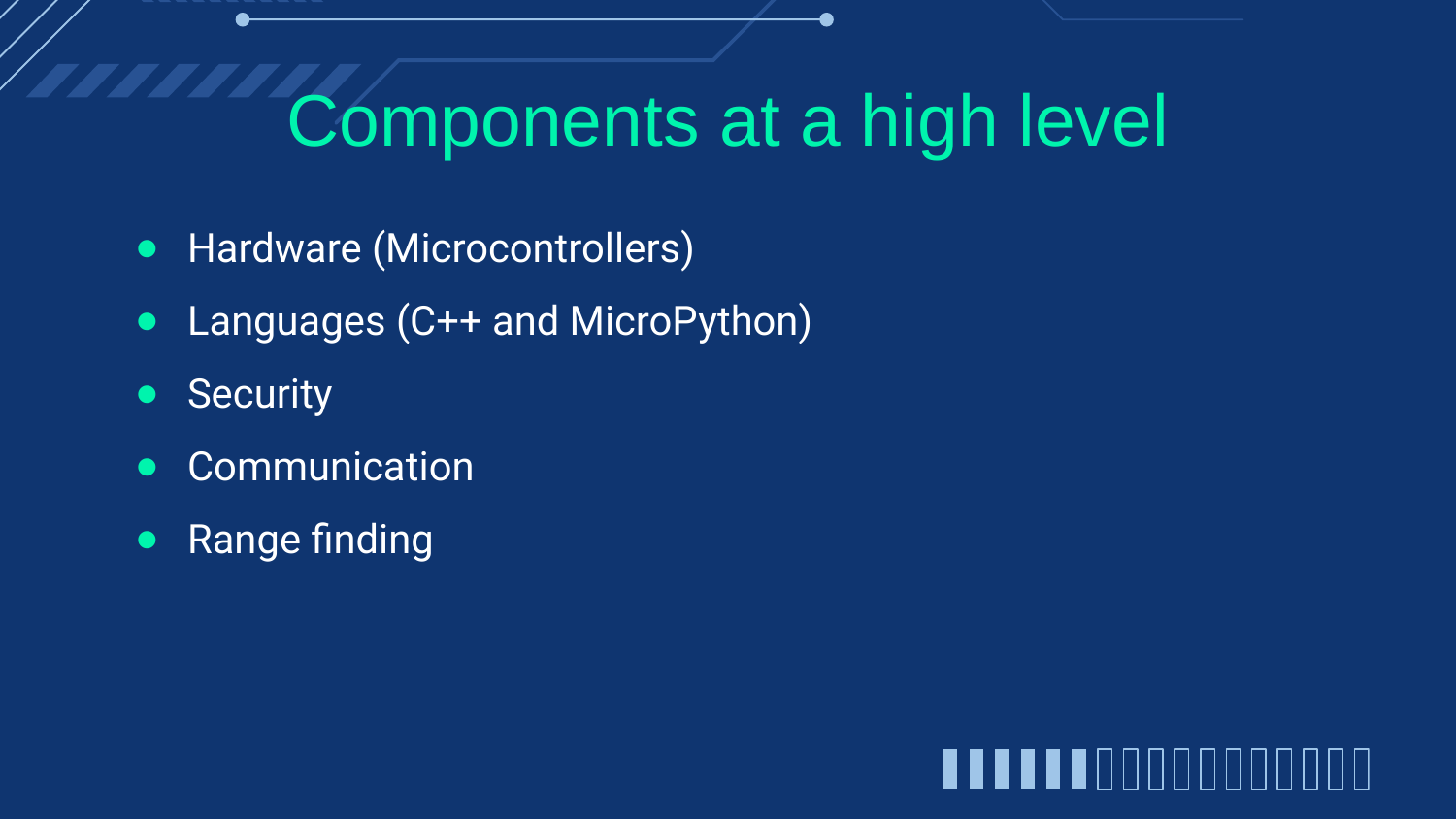

# Components at a high level
Hardware (Microcontrollers)
Languages (C++ and MicroPython)
Security
Communication
Range finding